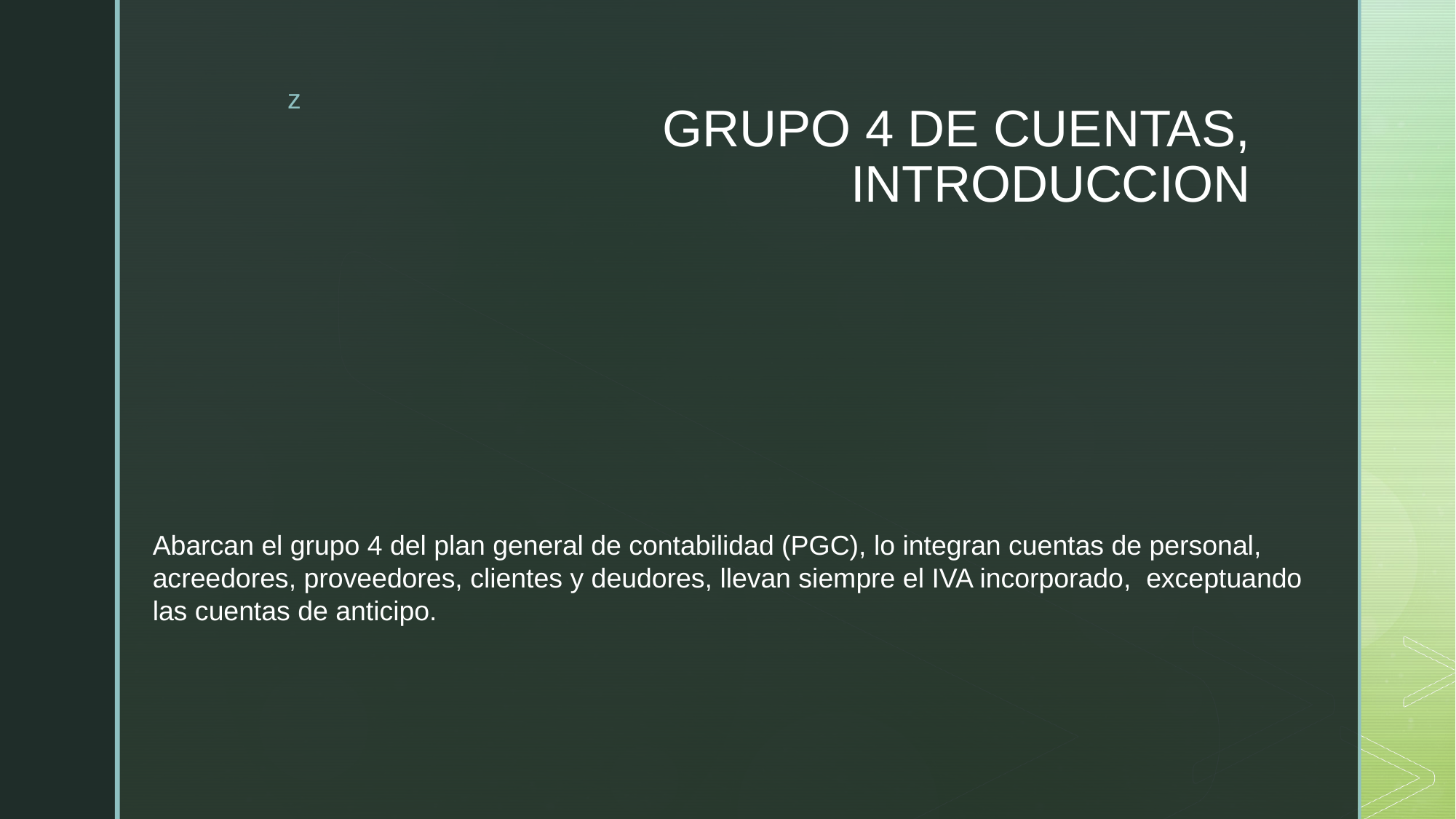

# GRUPO 4 DE CUENTAS, INTRODUCCION
Abarcan el grupo 4 del plan general de contabilidad (PGC), lo integran cuentas de personal,
acreedores, proveedores, clientes y deudores, llevan siempre el IVA incorporado,  exceptuando
las cuentas de anticipo.